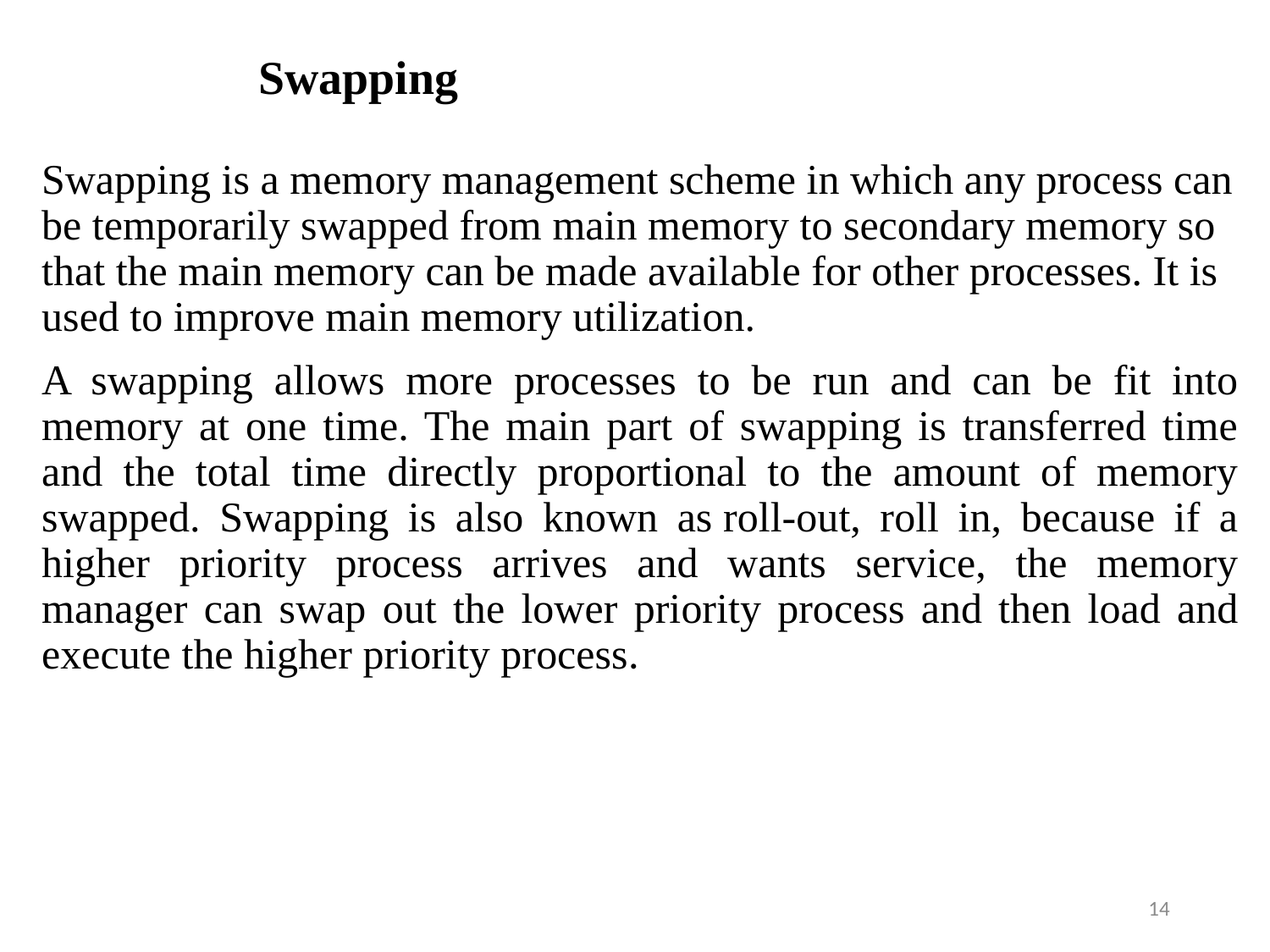

# Swapping
Swapping is a memory management scheme in which any process can be temporarily swapped from main memory to secondary memory so that the main memory can be made available for other processes. It is used to improve main memory utilization.
A swapping allows more processes to be run and can be fit into memory at one time. The main part of swapping is transferred time and the total time directly proportional to the amount of memory swapped. Swapping is also known as roll-out, roll in, because if a higher priority process arrives and wants service, the memory manager can swap out the lower priority process and then load and execute the higher priority process.
14